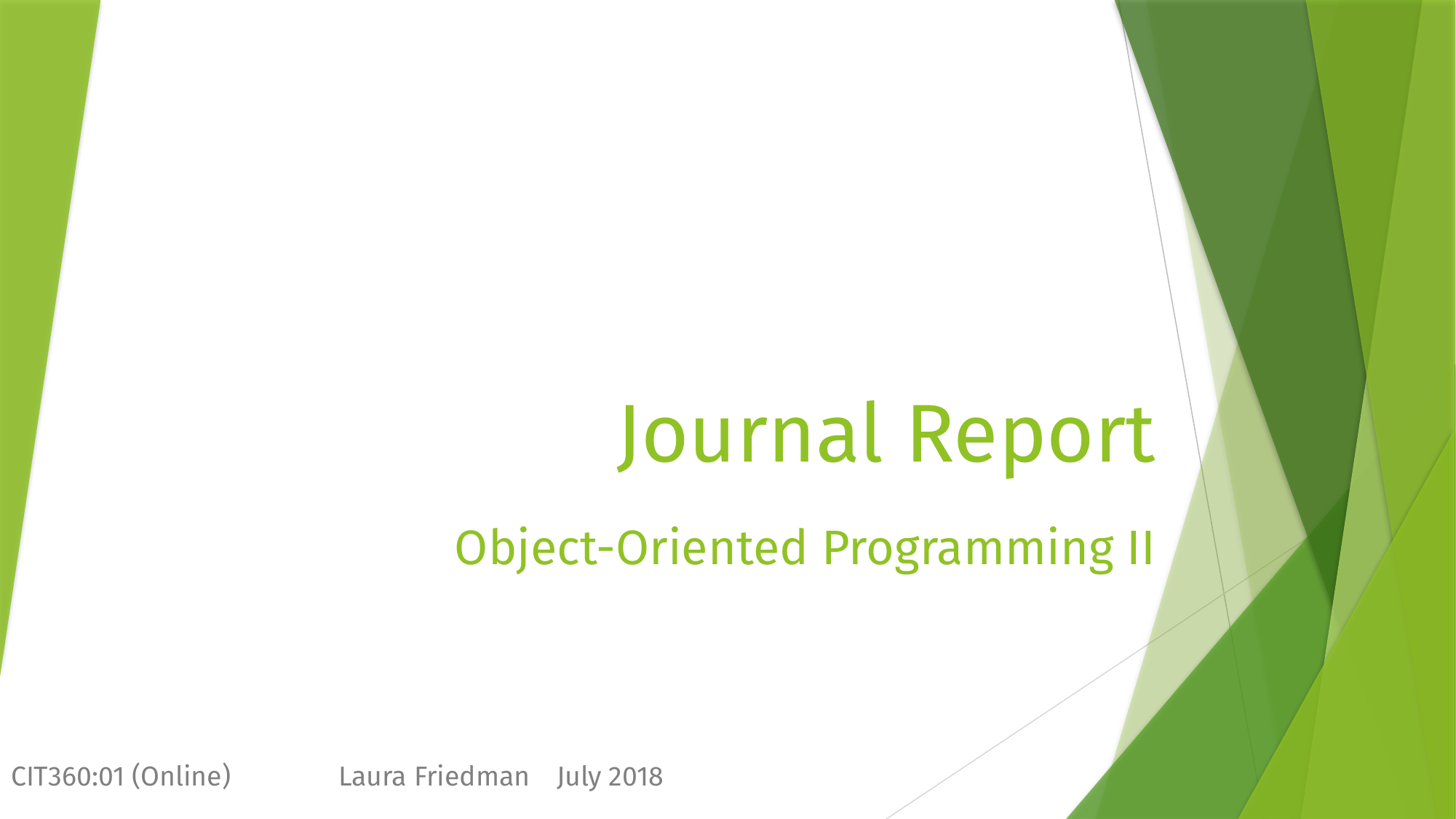

# Journal Report
Object-Oriented Programming II
CIT360:01 (Online)	Laura Friedman	July 2018